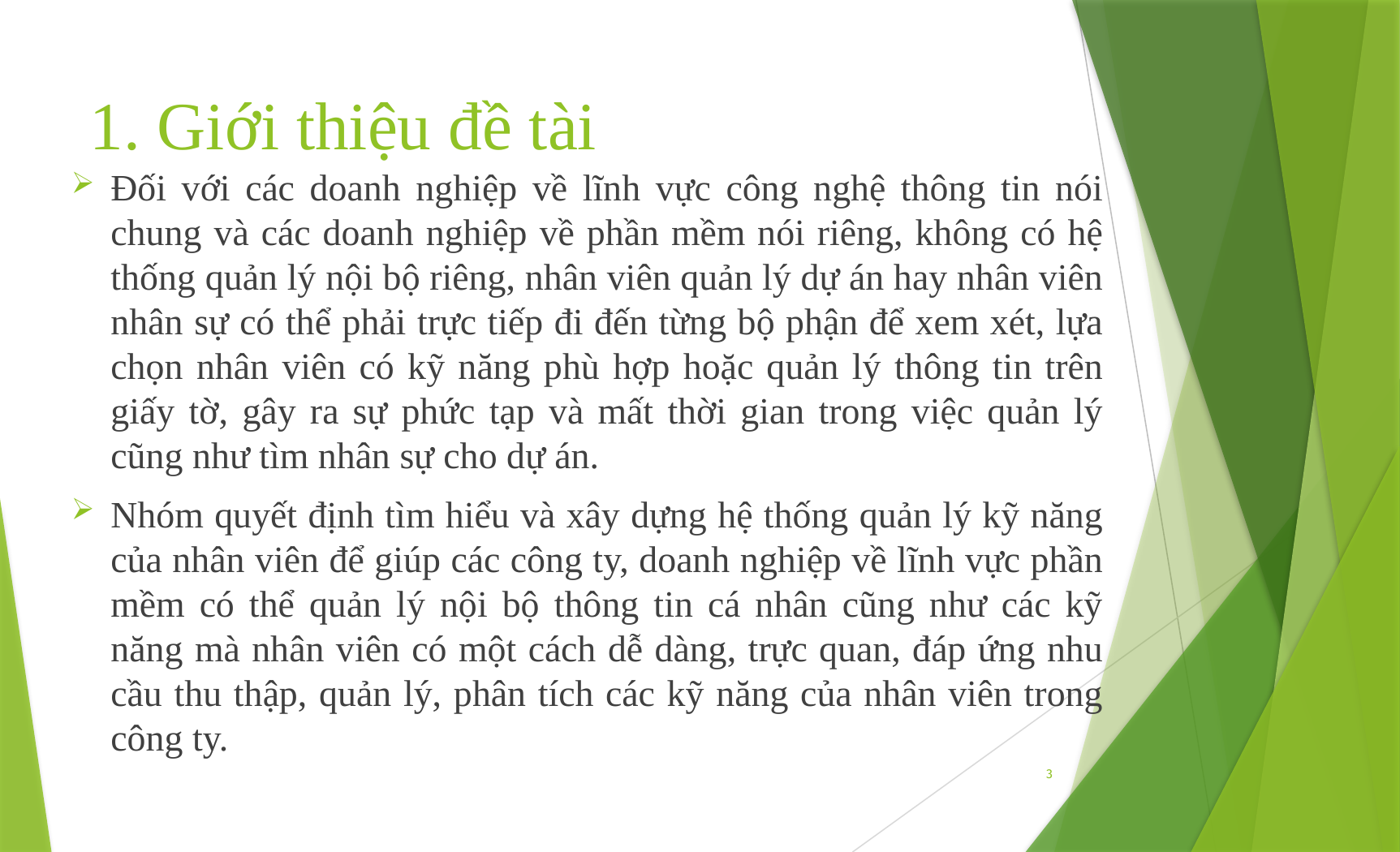

# 1. Giới thiệu đề tài
Đối với các doanh nghiệp về lĩnh vực công nghệ thông tin nói chung và các doanh nghiệp về phần mềm nói riêng, không có hệ thống quản lý nội bộ riêng, nhân viên quản lý dự án hay nhân viên nhân sự có thể phải trực tiếp đi đến từng bộ phận để xem xét, lựa chọn nhân viên có kỹ năng phù hợp hoặc quản lý thông tin trên giấy tờ, gây ra sự phức tạp và mất thời gian trong việc quản lý cũng như tìm nhân sự cho dự án.
Nhóm quyết định tìm hiểu và xây dựng hệ thống quản lý kỹ năng của nhân viên để giúp các công ty, doanh nghiệp về lĩnh vực phần mềm có thể quản lý nội bộ thông tin cá nhân cũng như các kỹ năng mà nhân viên có một cách dễ dàng, trực quan, đáp ứng nhu cầu thu thập, quản lý, phân tích các kỹ năng của nhân viên trong công ty.
3